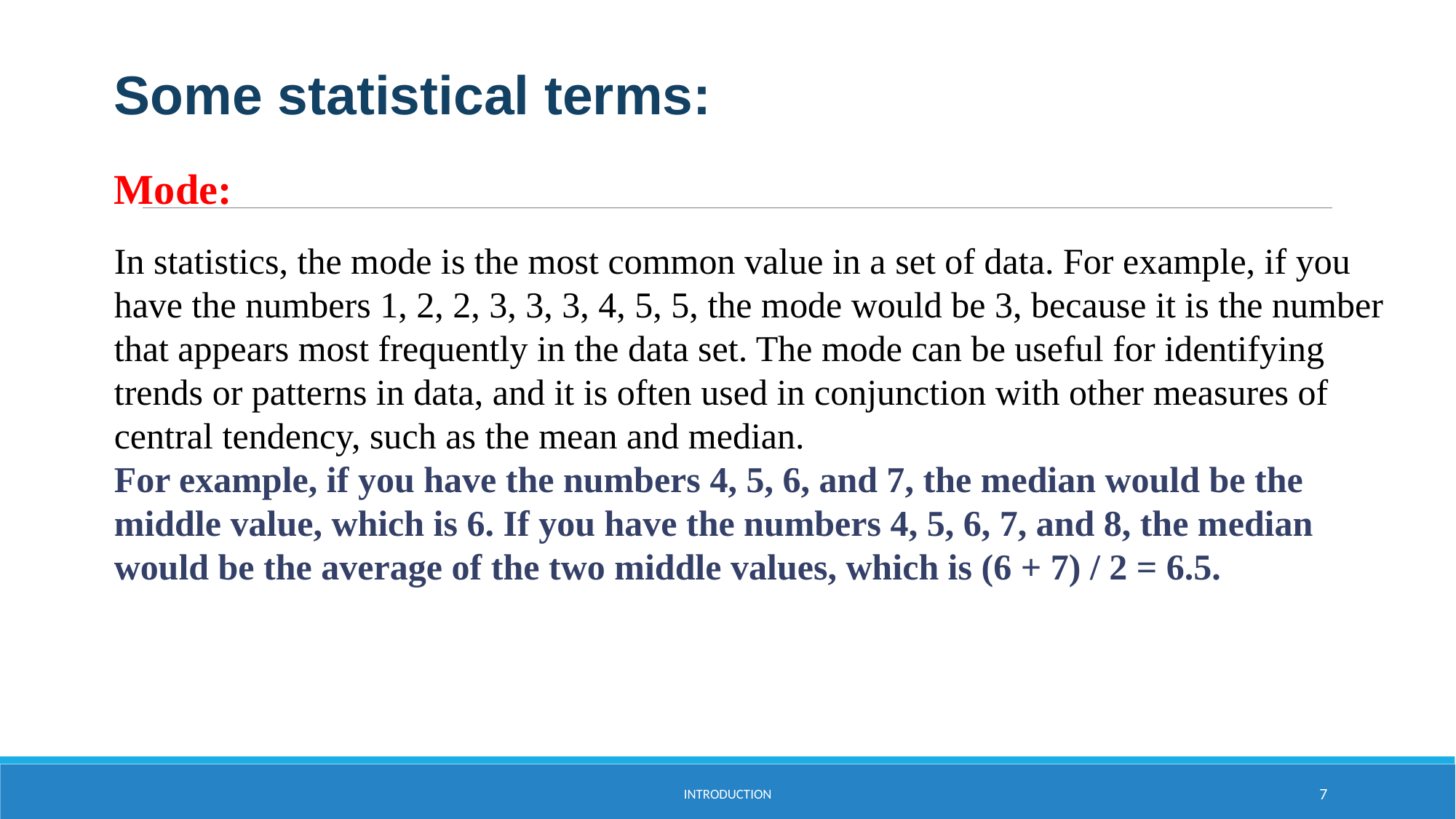

Some statistical terms:
Mode:

In statistics, the mode is the most common value in a set of data. For example, if you have the numbers 1, 2, 2, 3, 3, 3, 4, 5, 5, the mode would be 3, because it is the number that appears most frequently in the data set. The mode can be useful for identifying trends or patterns in data, and it is often used in conjunction with other measures of central tendency, such as the mean and median.
For example, if you have the numbers 4, 5, 6, and 7, the median would be the middle value, which is 6. If you have the numbers 4, 5, 6, 7, and 8, the median would be the average of the two middle values, which is (6 + 7) / 2 = 6.5.
INTRODUCTION
7